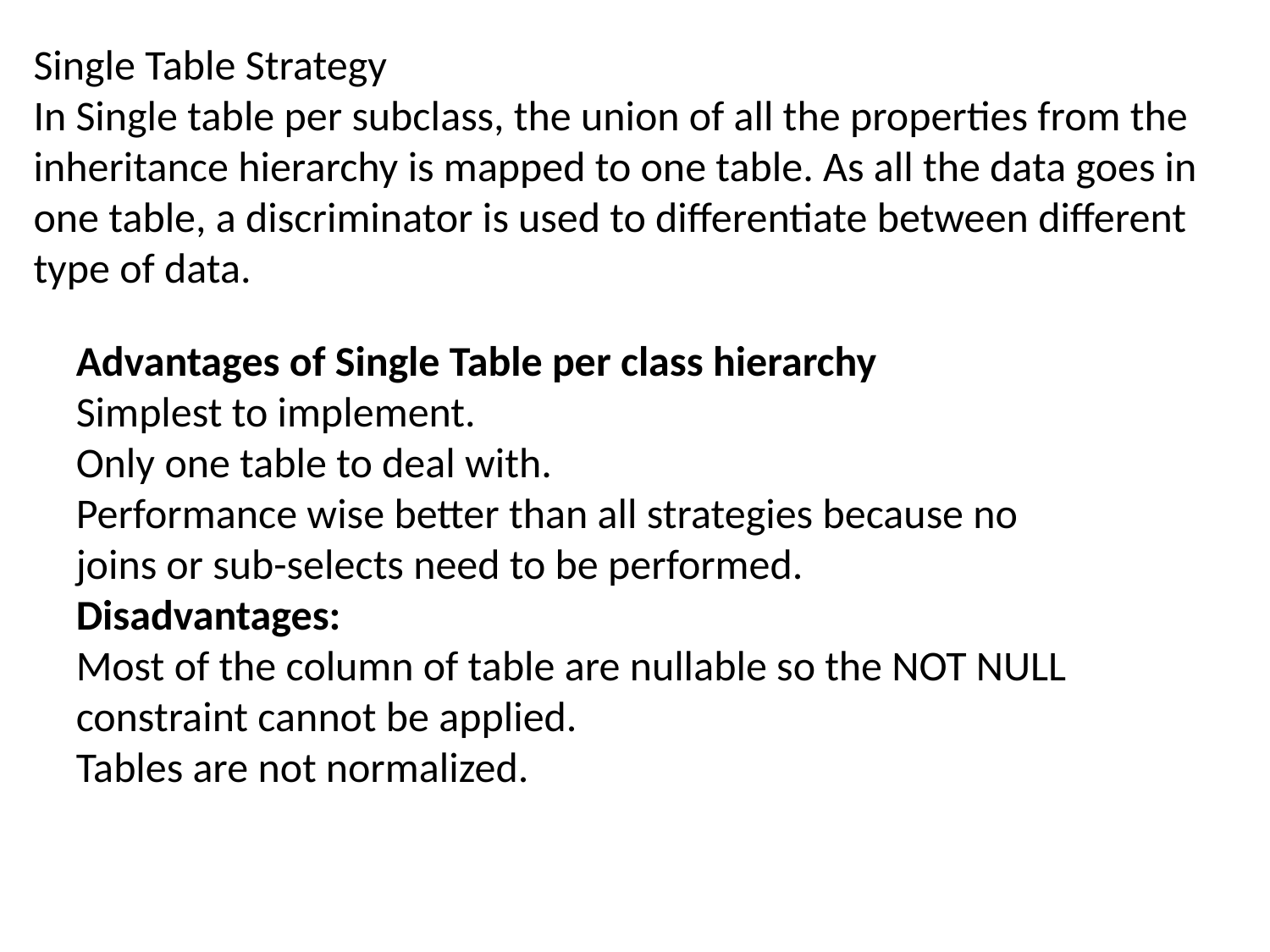

Single Table Strategy
In Single table per subclass, the union of all the properties from the inheritance hierarchy is mapped to one table. As all the data goes in one table, a discriminator is used to differentiate between different type of data.
Advantages of Single Table per class hierarchy
Simplest to implement.
Only one table to deal with.
Performance wise better than all strategies because no joins or sub-selects need to be performed.
Disadvantages:
Most of the column of table are nullable so the NOT NULL constraint cannot be applied.
Tables are not normalized.